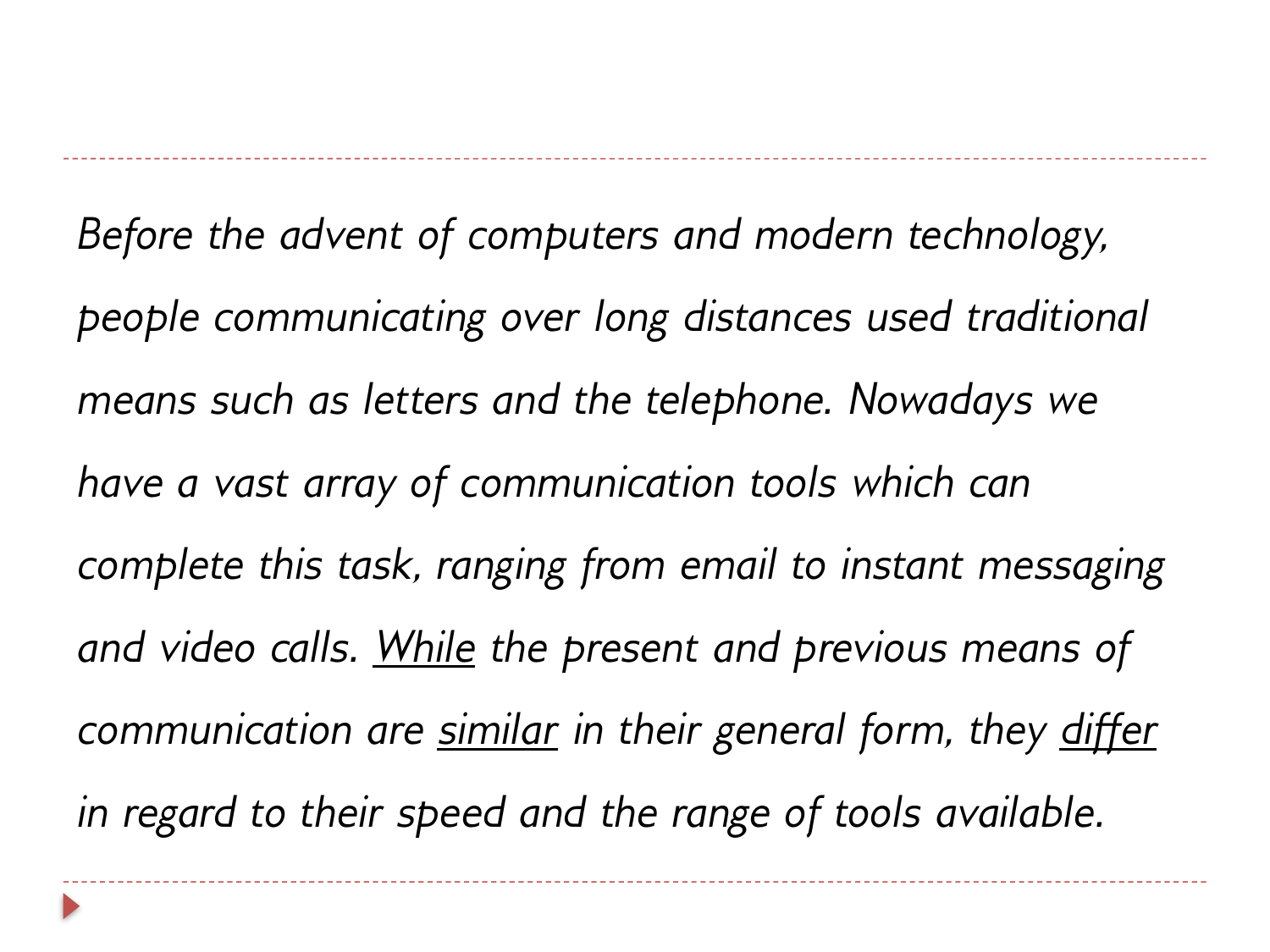

#
Before the advent of computers and modern technology, people communicating over long distances used traditional means such as letters and the telephone. Nowadays we have a vast array of communication tools which can complete this task, ranging from email to instant messaging and video calls. While the present and previous means of communication are similar in their general form, they differ in regard to their speed and the range of tools available.